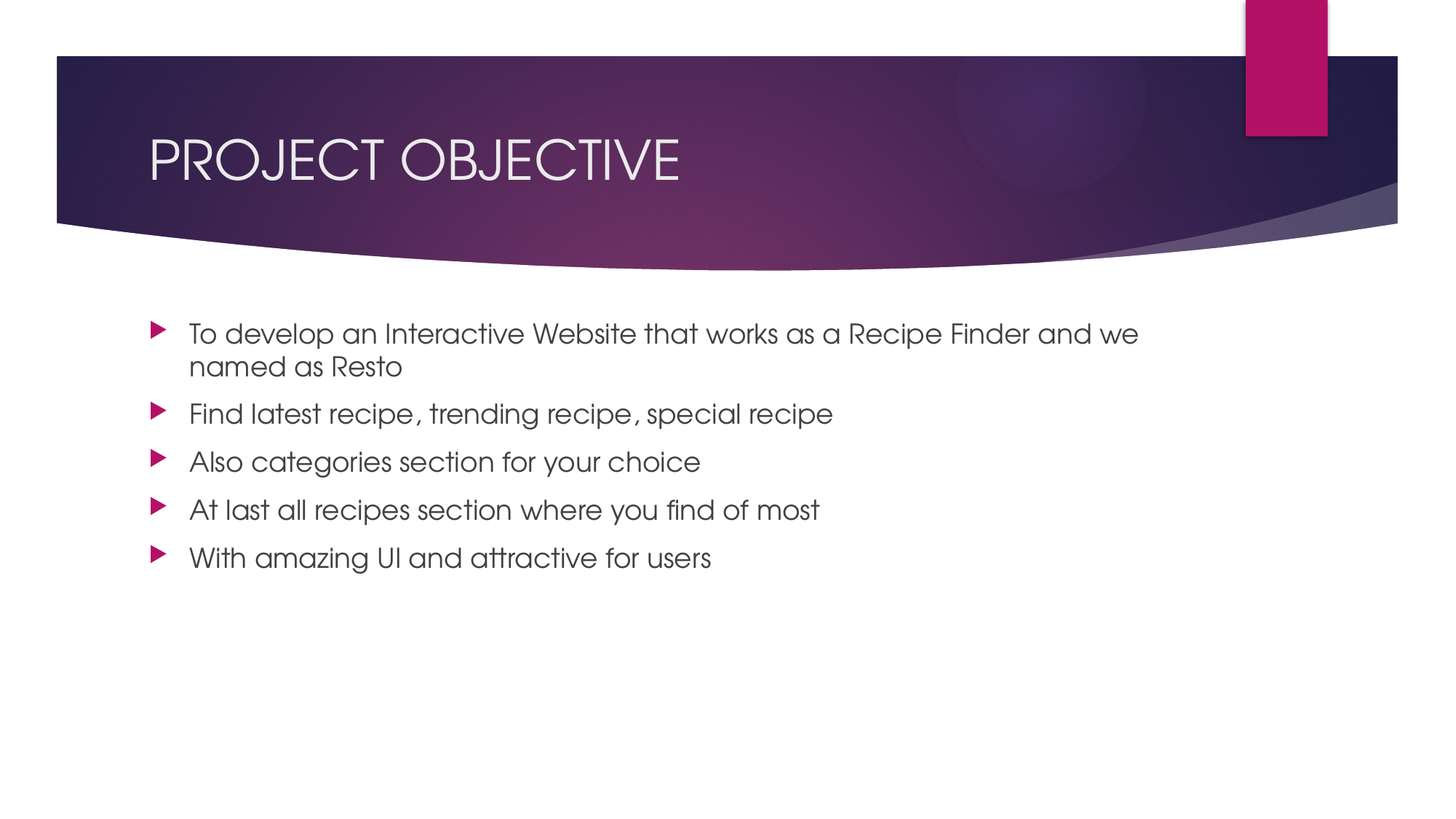

# PROJECT OBJECTIVE
To develop an Interactive Website that works as a Recipe Finder and we named as Resto
Find latest recipe, trending recipe, special recipe
Also categories section for your choice
At last all recipes section where you find of most
With amazing UI and attractive for users